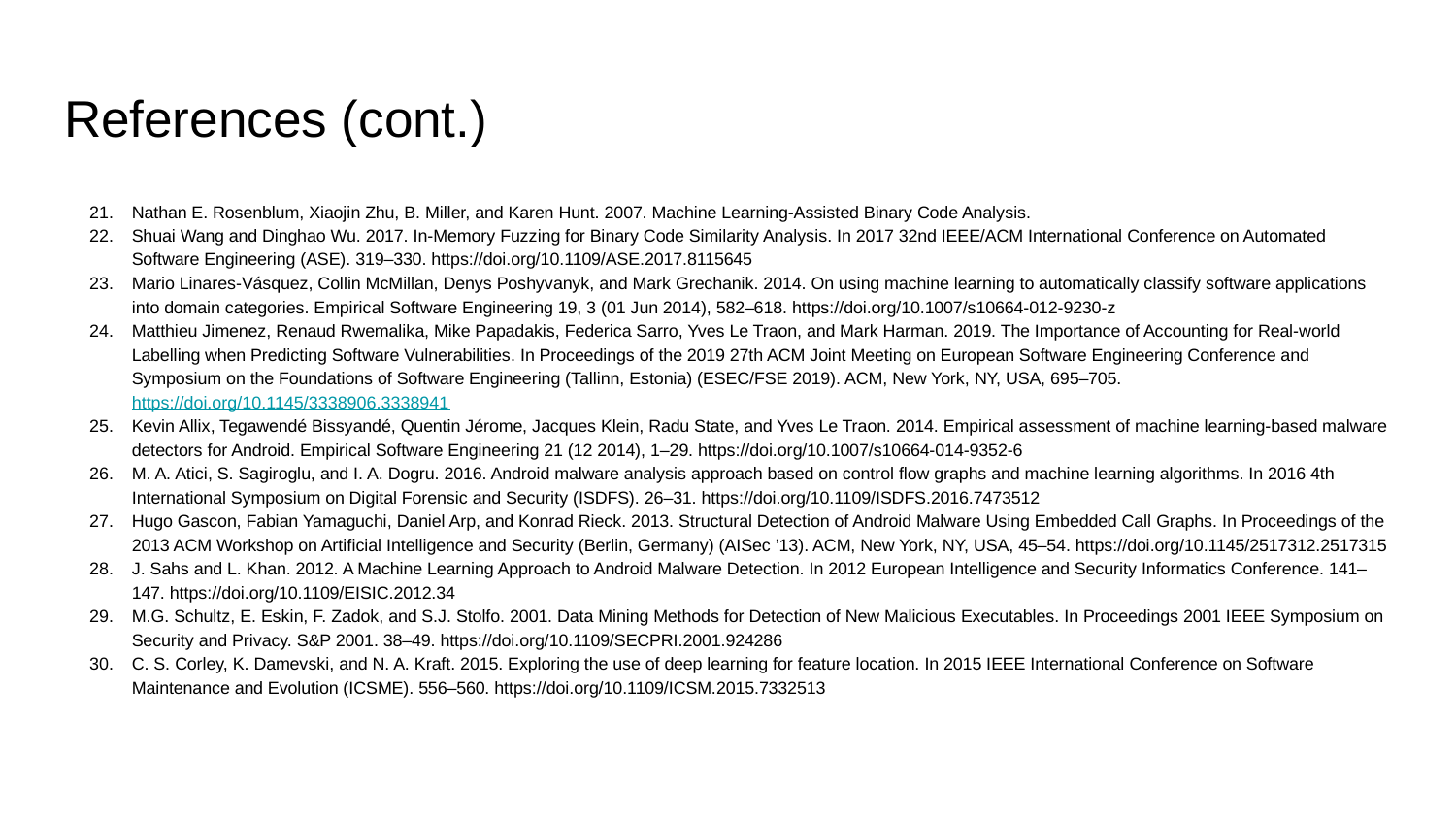

# References (cont.)

Nathan E. Rosenblum, Xiaojin Zhu, B. Miller, and Karen Hunt. 2007. Machine Learning-Assisted Binary Code Analysis.
Shuai Wang and Dinghao Wu. 2017. In-Memory Fuzzing for Binary Code Similarity Analysis. In 2017 32nd IEEE/ACM International Conference on Automated Software Engineering (ASE). 319–330. https://doi.org/10.1109/ASE.2017.8115645
Mario Linares-Vásquez, Collin McMillan, Denys Poshyvanyk, and Mark Grechanik. 2014. On using machine learning to automatically classify software applications into domain categories. Empirical Software Engineering 19, 3 (01 Jun 2014), 582–618. https://doi.org/10.1007/s10664-012-9230-z
Matthieu Jimenez, Renaud Rwemalika, Mike Papadakis, Federica Sarro, Yves Le Traon, and Mark Harman. 2019. The Importance of Accounting for Real-world Labelling when Predicting Software Vulnerabilities. In Proceedings of the 2019 27th ACM Joint Meeting on European Software Engineering Conference and Symposium on the Foundations of Software Engineering (Tallinn, Estonia) (ESEC/FSE 2019). ACM, New York, NY, USA, 695–705. https://doi.org/10.1145/3338906.3338941
Kevin Allix, Tegawendé Bissyandé, Quentin Jérome, Jacques Klein, Radu State, and Yves Le Traon. 2014. Empirical assessment of machine learning-based malware detectors for Android. Empirical Software Engineering 21 (12 2014), 1–29. https://doi.org/10.1007/s10664-014-9352-6
M. A. Atici, S. Sagiroglu, and I. A. Dogru. 2016. Android malware analysis approach based on control flow graphs and machine learning algorithms. In 2016 4th International Symposium on Digital Forensic and Security (ISDFS). 26–31. https://doi.org/10.1109/ISDFS.2016.7473512
Hugo Gascon, Fabian Yamaguchi, Daniel Arp, and Konrad Rieck. 2013. Structural Detection of Android Malware Using Embedded Call Graphs. In Proceedings of the 2013 ACM Workshop on Artificial Intelligence and Security (Berlin, Germany) (AISec ’13). ACM, New York, NY, USA, 45–54. https://doi.org/10.1145/2517312.2517315
J. Sahs and L. Khan. 2012. A Machine Learning Approach to Android Malware Detection. In 2012 European Intelligence and Security Informatics Conference. 141– 147. https://doi.org/10.1109/EISIC.2012.34
M.G. Schultz, E. Eskin, F. Zadok, and S.J. Stolfo. 2001. Data Mining Methods for Detection of New Malicious Executables. In Proceedings 2001 IEEE Symposium on Security and Privacy. S&P 2001. 38–49. https://doi.org/10.1109/SECPRI.2001.924286
C. S. Corley, K. Damevski, and N. A. Kraft. 2015. Exploring the use of deep learning for feature location. In 2015 IEEE International Conference on Software Maintenance and Evolution (ICSME). 556–560. https://doi.org/10.1109/ICSM.2015.7332513